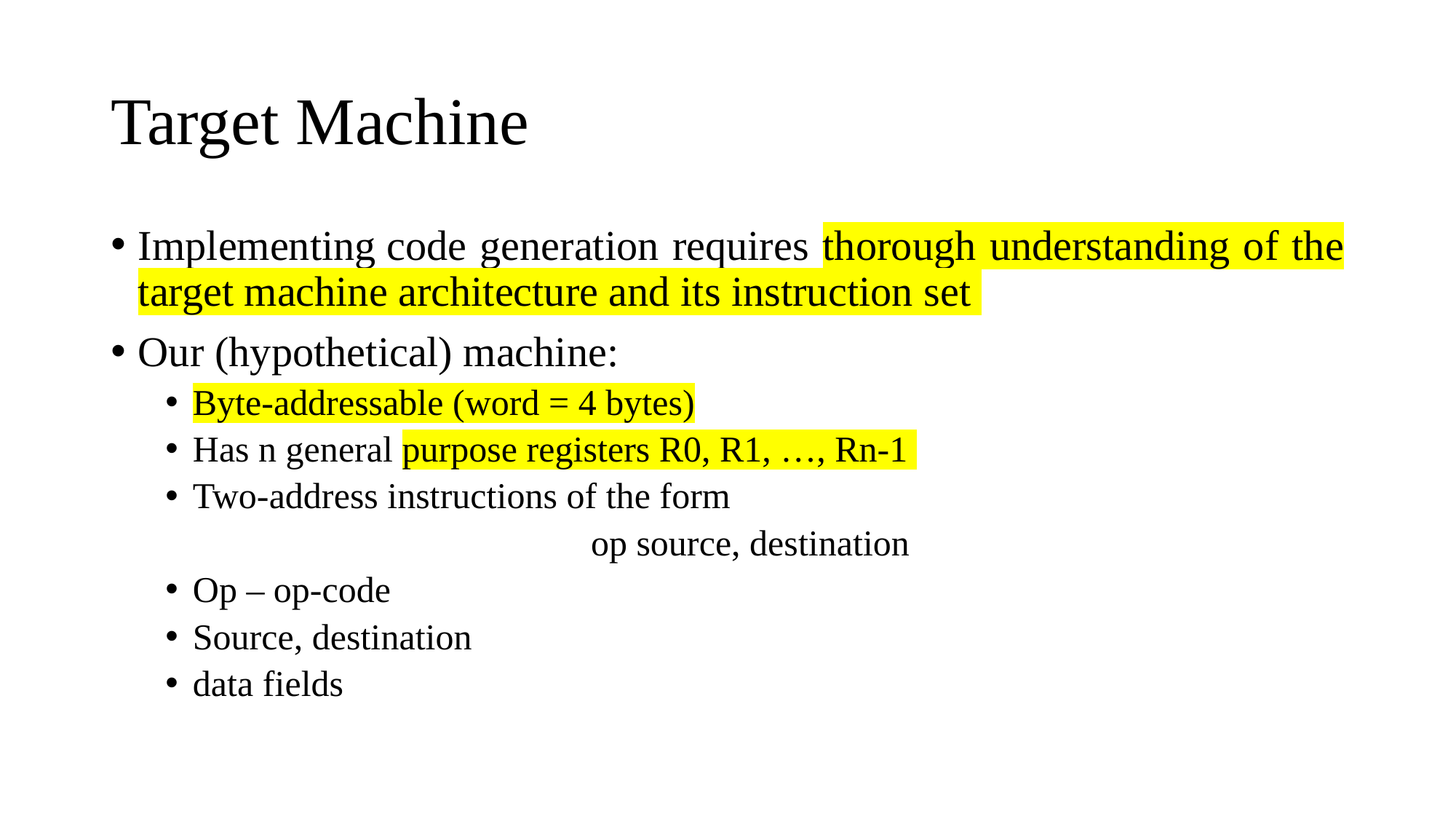

# Target Machine
Implementing code generation requires thorough understanding of the target machine architecture and its instruction set
Our (hypothetical) machine:
Byte-addressable (word = 4 bytes)
Has n general purpose registers R0, R1, …, Rn-1
Two-address instructions of the form
op source, destination
Op – op-code
Source, destination
data fields